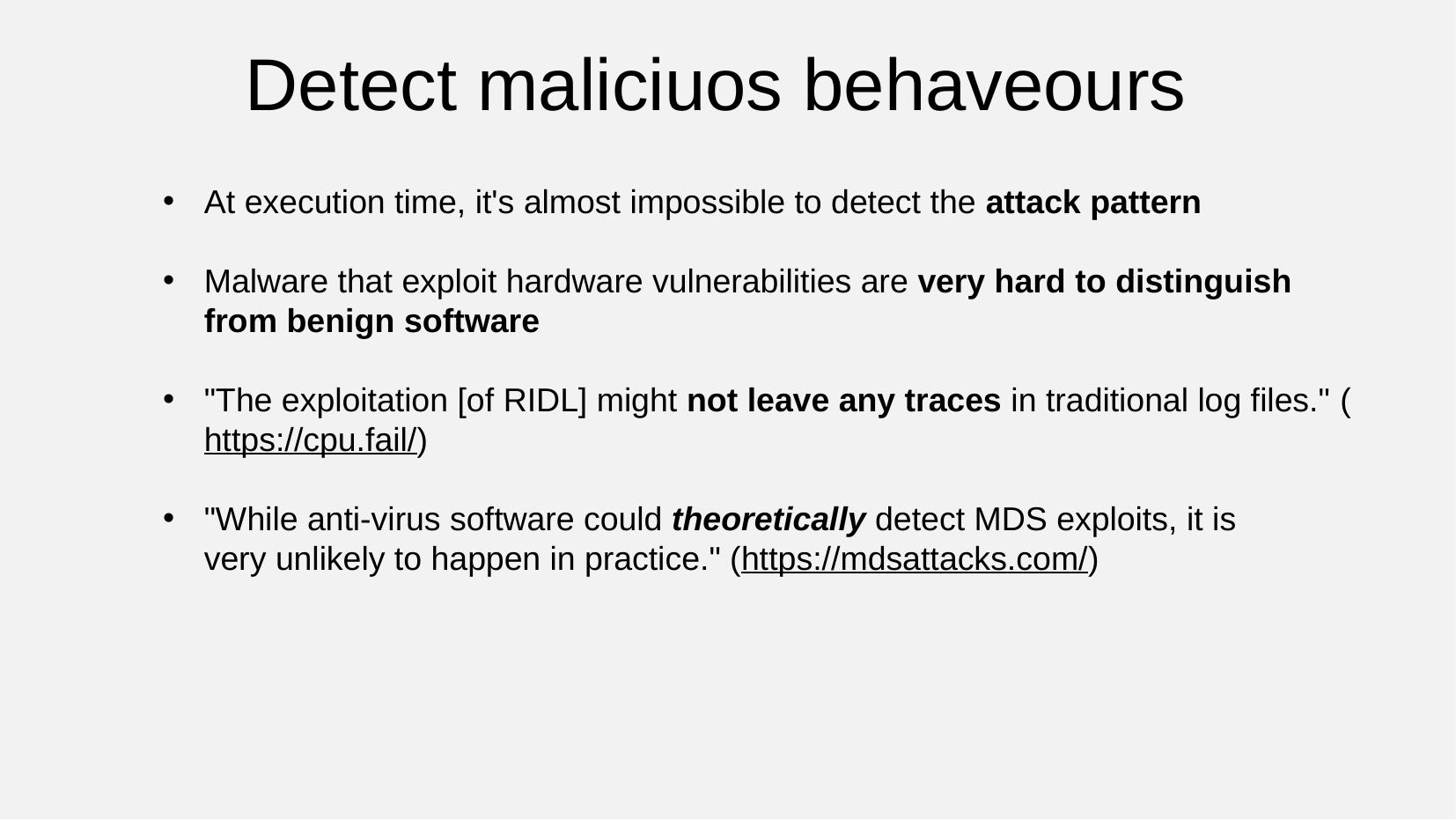

Detect maliciuos behaveours
At execution time, it's almost impossible to detect the attack pattern

Malware that exploit hardware vulnerabilities are very hard to distinguish from benign software

"The exploitation [of RIDL] might not leave any traces in traditional log files." (https://cpu.fail/)

"While anti-virus software could theoretically detect MDS exploits, it is very unlikely to happen in practice." (https://mdsattacks.com/)